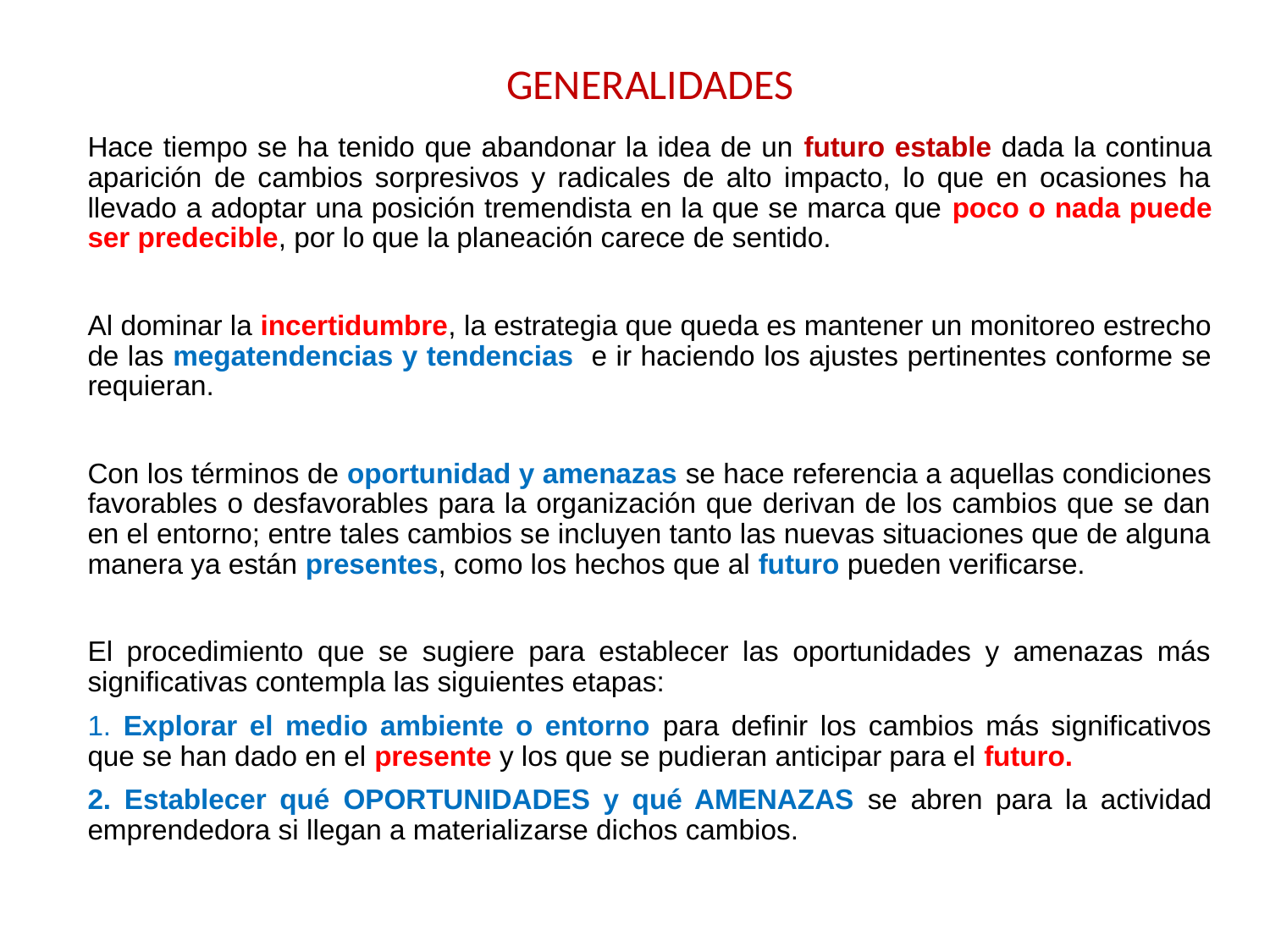

# GENERALIDADES
Hace tiempo se ha tenido que abandonar la idea de un futuro estable dada la continua aparición de cambios sorpresivos y radicales de alto impacto, lo que en ocasiones ha llevado a adoptar una posición tremendista en la que se marca que poco o nada puede ser predecible, por lo que la planeación carece de sentido.

Al dominar la incertidumbre, la estrategia que queda es mantener un monitoreo estrecho de las megatendencias y tendencias  e ir haciendo los ajustes pertinentes conforme se requieran.

Con los términos de oportunidad y amenazas se hace referencia a aquellas condiciones favorables o desfavorables para la organización que derivan de los cambios que se dan en el entorno; entre tales cambios se incluyen tanto las nuevas situaciones que de alguna manera ya están presentes, como los hechos que al futuro pueden verificarse.

El procedimiento que se sugiere para establecer las oportunidades y amenazas más significativas contempla las siguientes etapas:
1. Explorar el medio ambiente o entorno para definir los cambios más significativos que se han dado en el presente y los que se pudieran anticipar para el futuro.
2. Establecer qué OPORTUNIDADES y qué AMENAZAS se abren para la actividad emprendedora si llegan a materializarse dichos cambios.